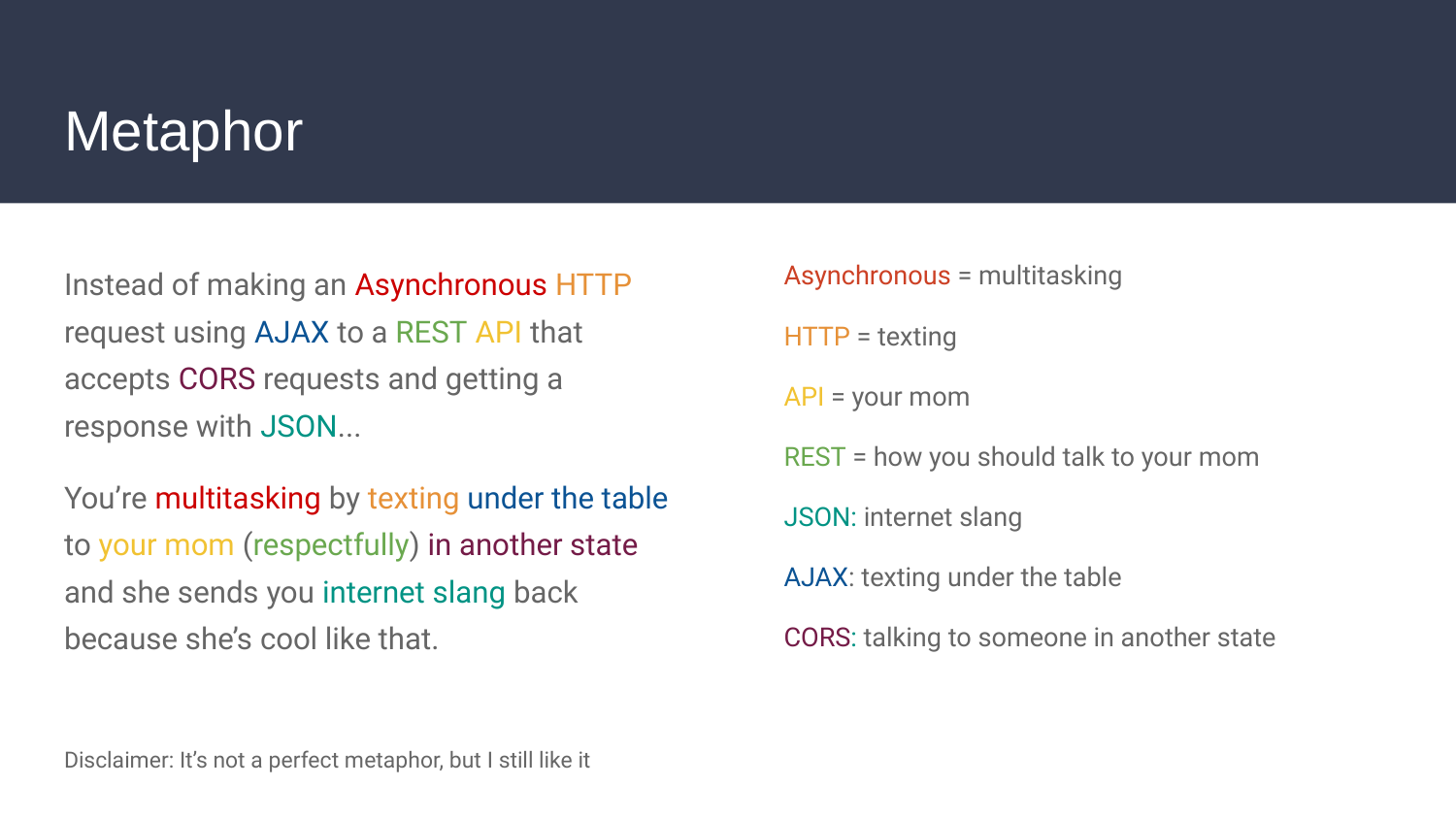

# Metaphor
Instead of making an Asynchronous HTTP request using AJAX to a REST API that accepts CORS requests and getting a response with JSON...
You’re multitasking by texting under the table to your mom (respectfully) in another state and she sends you internet slang back because she’s cool like that.
Disclaimer: It’s not a perfect metaphor, but I still like it
Asynchronous = multitasking
HTTP = texting
API = your mom
REST = how you should talk to your mom
JSON: internet slang
AJAX: texting under the table
CORS: talking to someone in another state